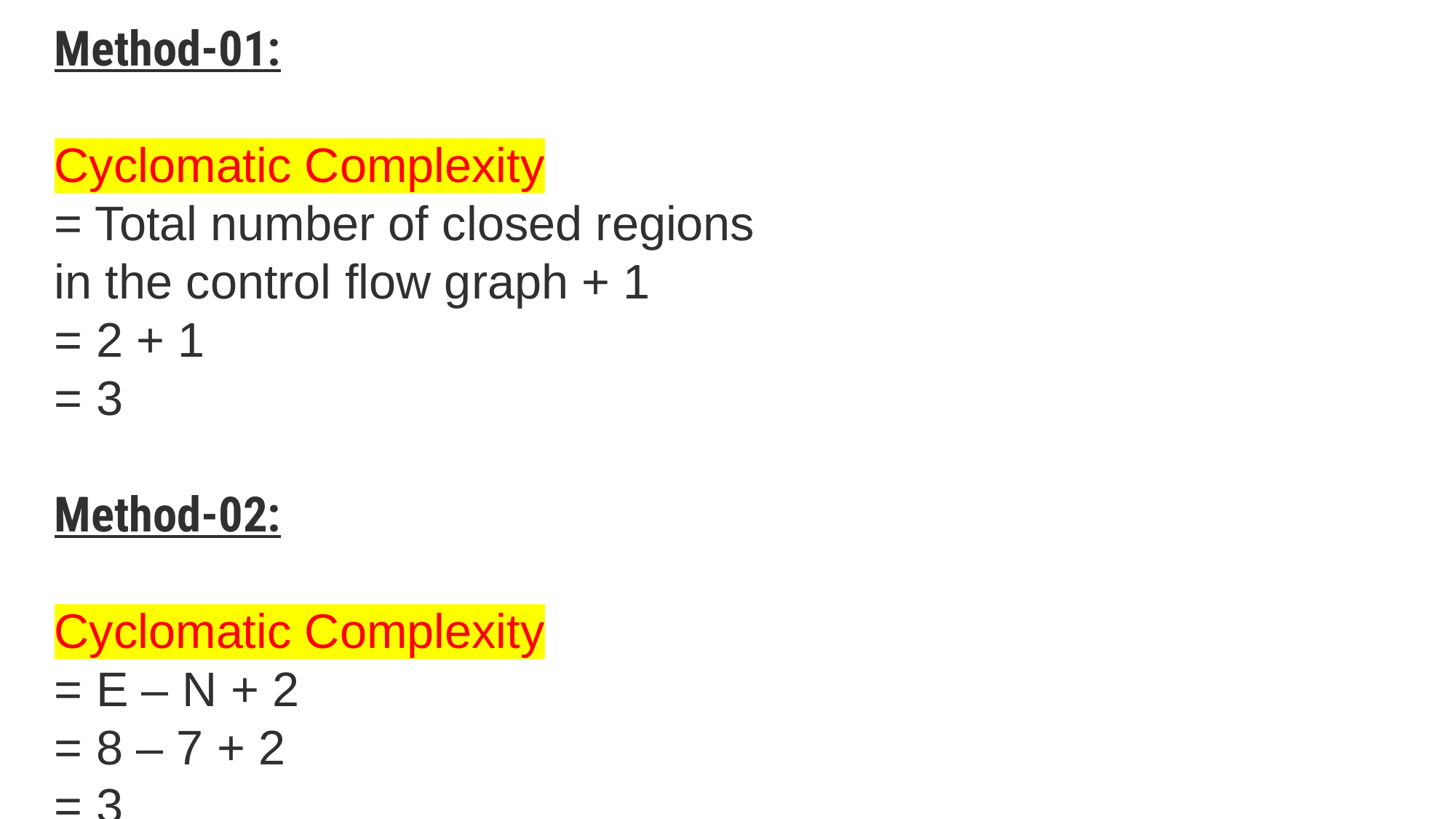

Method-01:

Cyclomatic Complexity
= Total number of closed regions in the control flow graph + 1
= 2 + 1
= 3

Method-02:

Cyclomatic Complexity
= E – N + 2
= 8 – 7 + 2
= 3